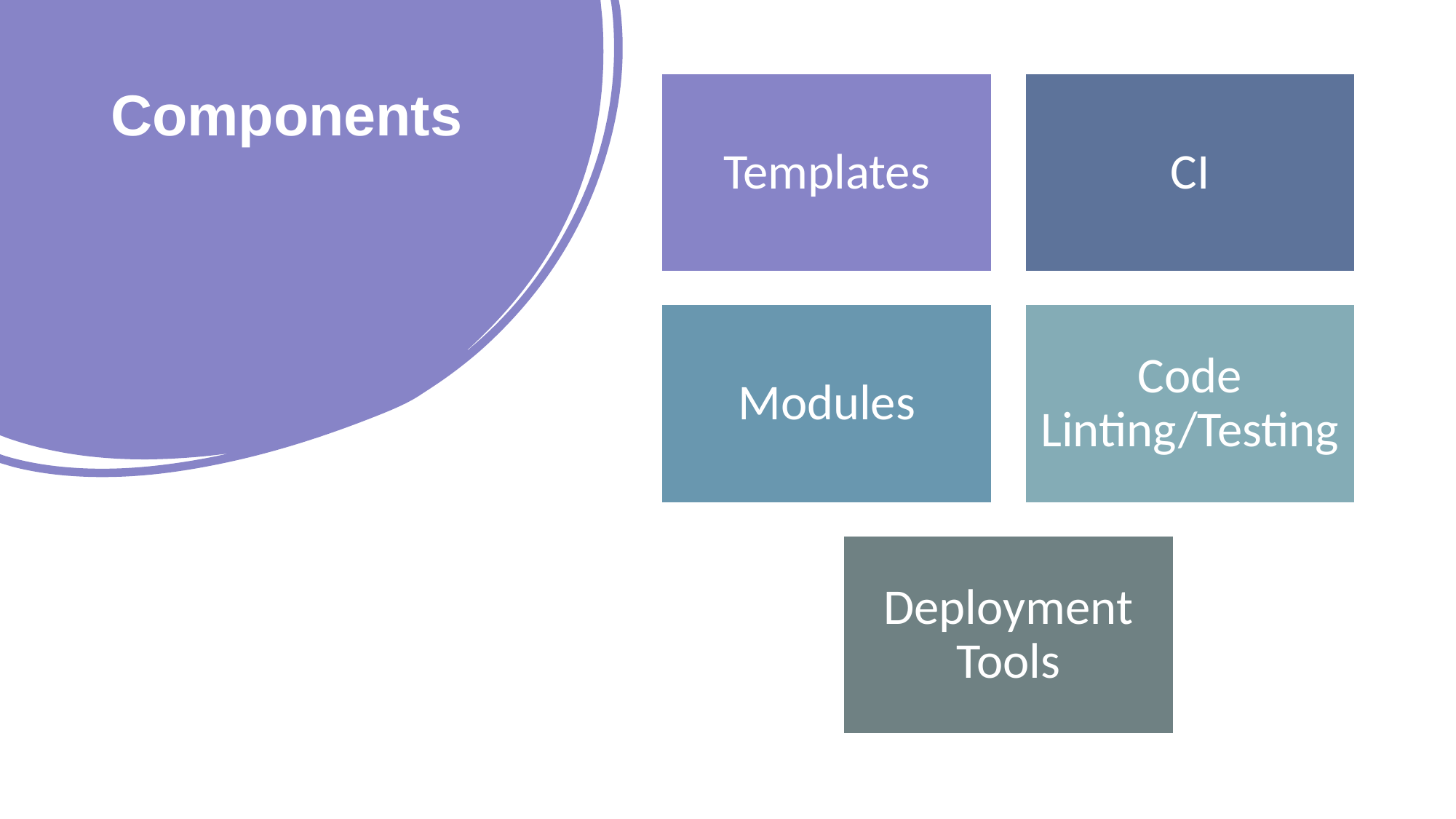

Templates
CI
Modules
Code Linting/Testing
Deployment Tools
# Components